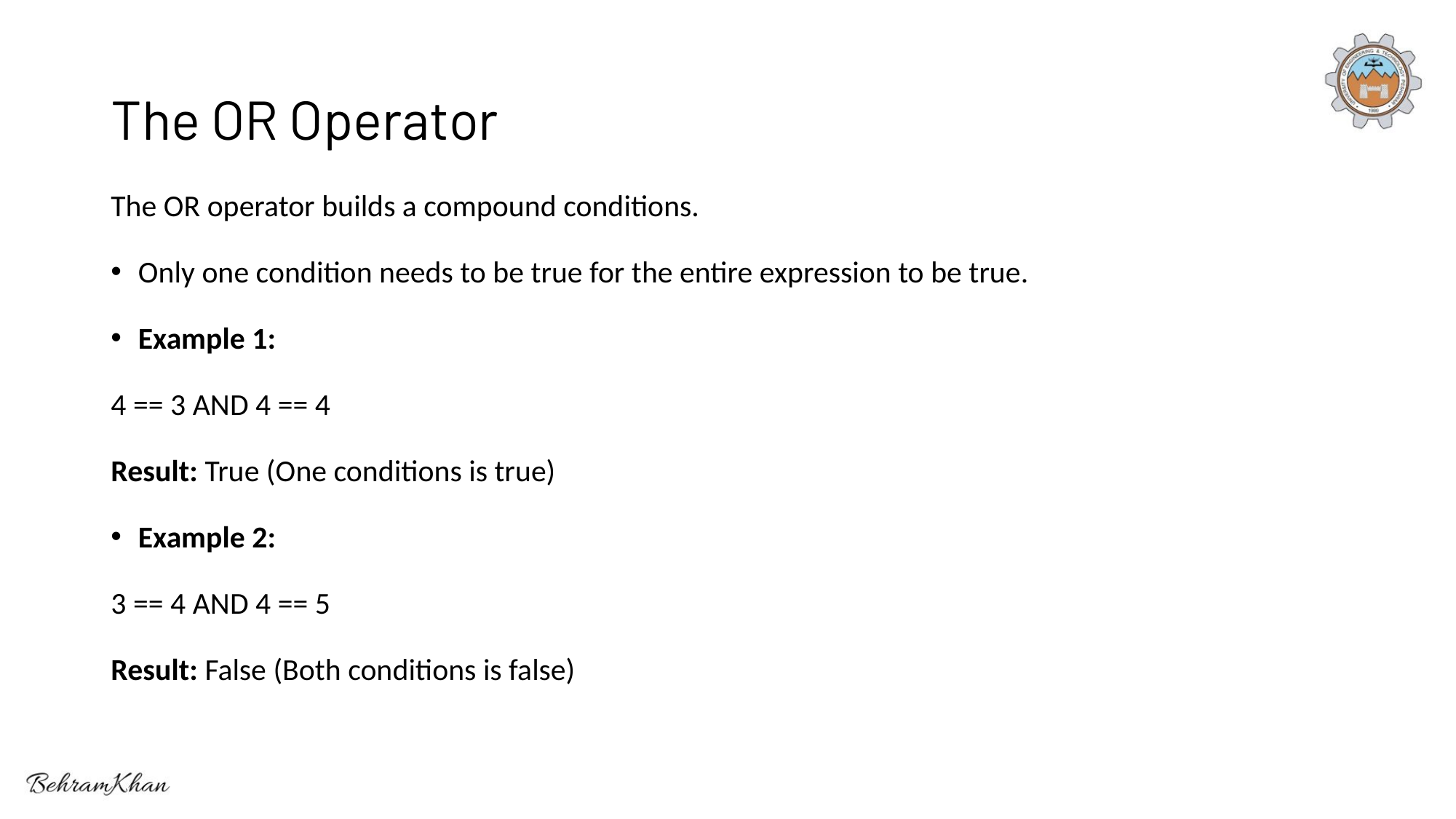

# The OR Operator
The OR operator builds a compound conditions.
Only one condition needs to be true for the entire expression to be true.
Example 1:
4 == 3 AND 4 == 4
Result: True (One conditions is true)
Example 2:
3 == 4 AND 4 == 5
Result: False (Both conditions is false)